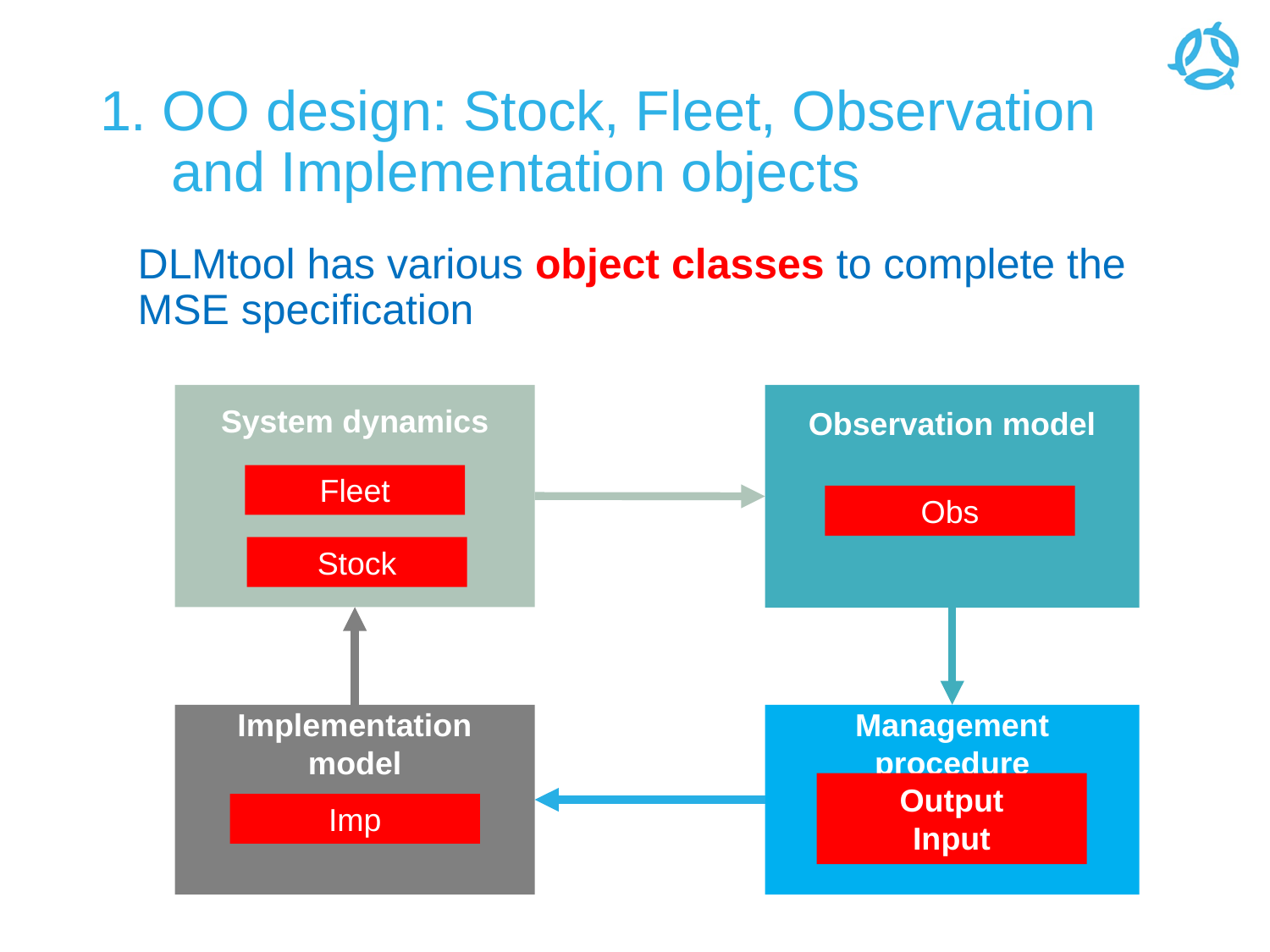

# 1. OO design: Stock, Fleet, Observation and Implementation objects
DLMtool has various object classes to complete the MSE specification

System dynamics

Observation model

Fleet
Obs
Stock
Implementation model

Management procedure

 Output
Input
Imp